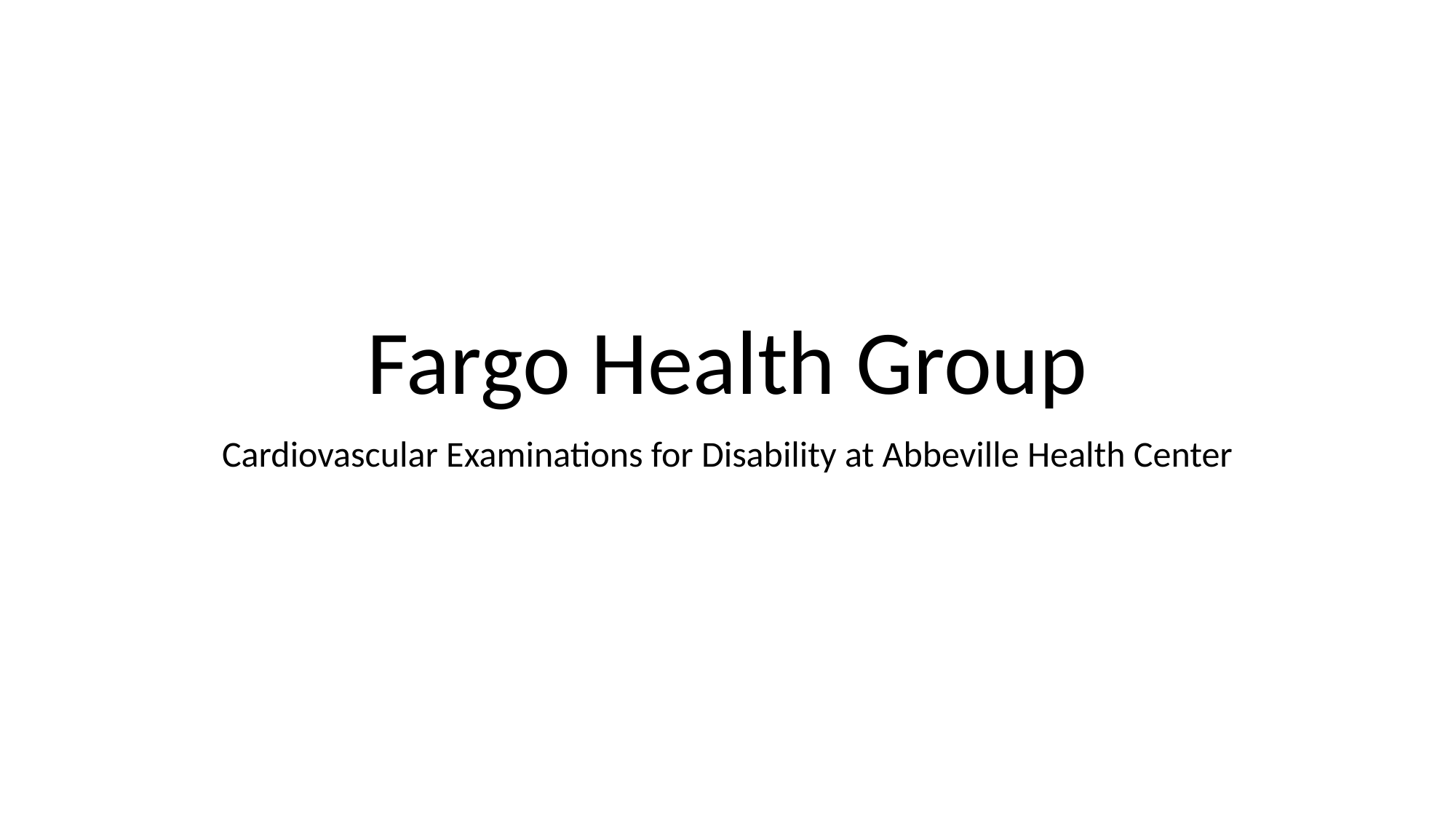

# Fargo Health Group
Cardiovascular Examinations for Disability at Abbeville Health Center